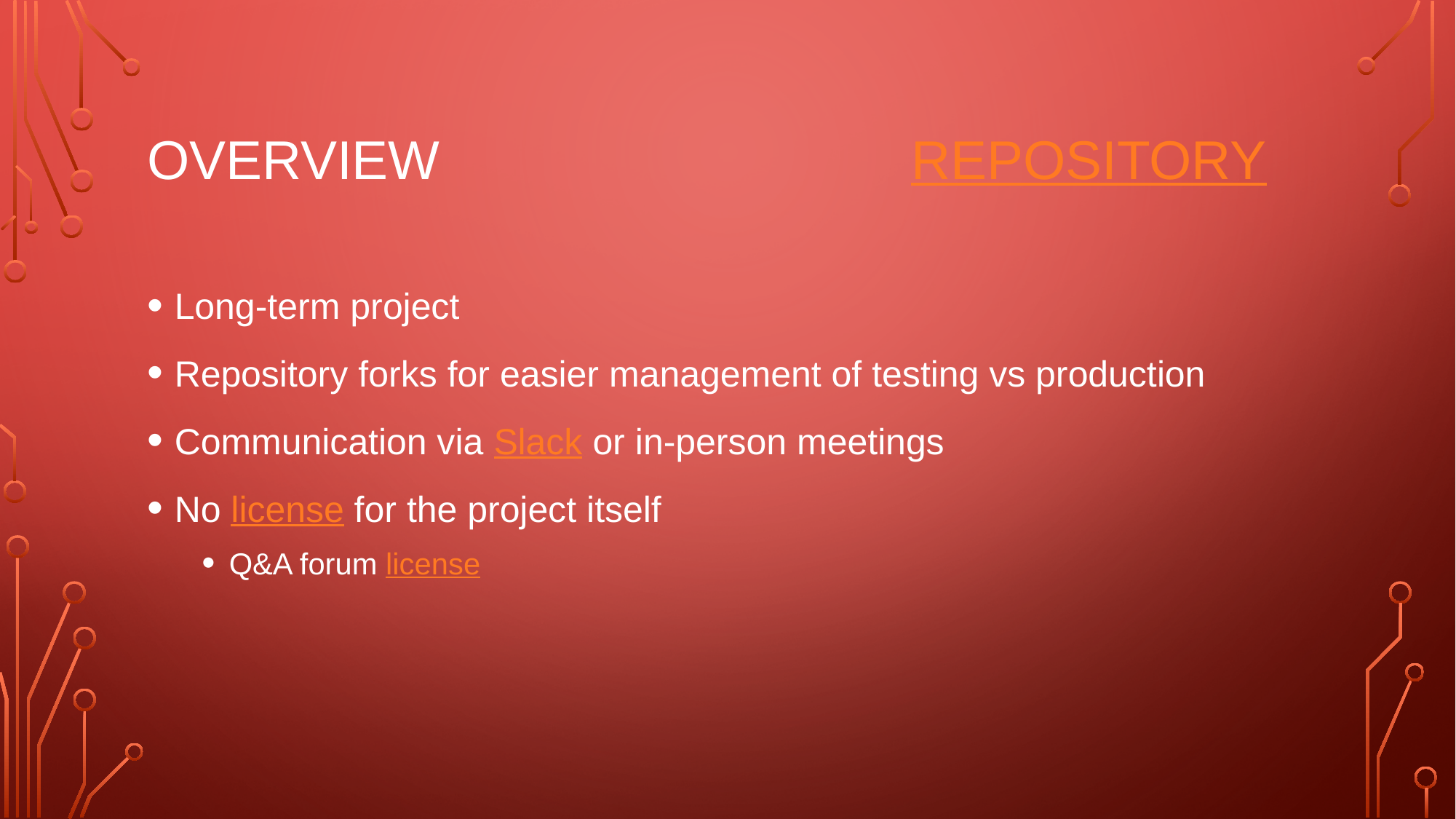

# Overview					Repository
Long-term project
Repository forks for easier management of testing vs production
Communication via Slack or in-person meetings
No license for the project itself
Q&A forum license